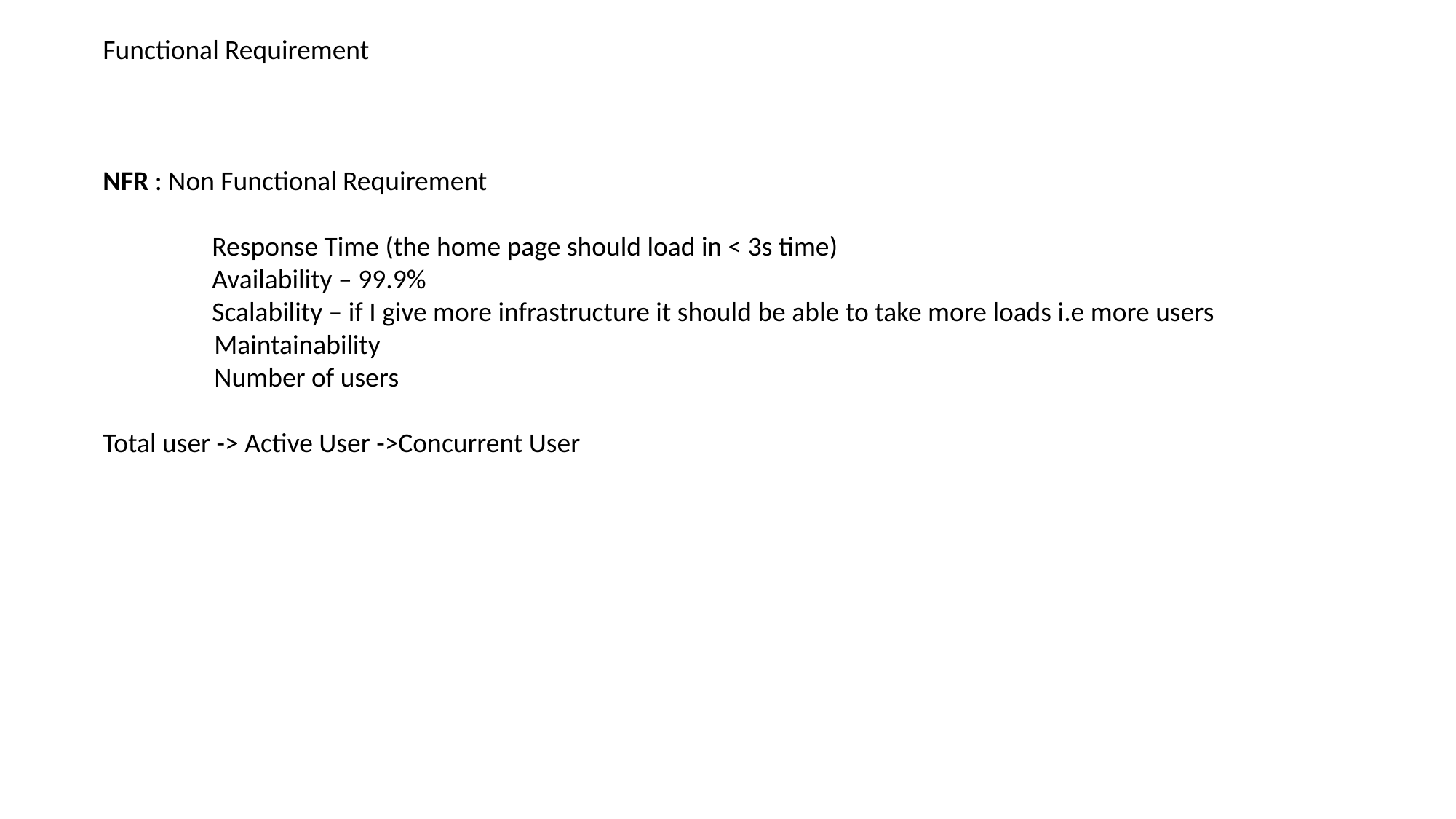

Functional Requirement

NFR : Non Functional Requirement

	Response Time (the home page should load in < 3s time)
	Availability – 99.9%
	Scalability – if I give more infrastructure it should be able to take more loads i.e more users
                  Maintainability
                  Number of users

Total user -> Active User ->Concurrent User